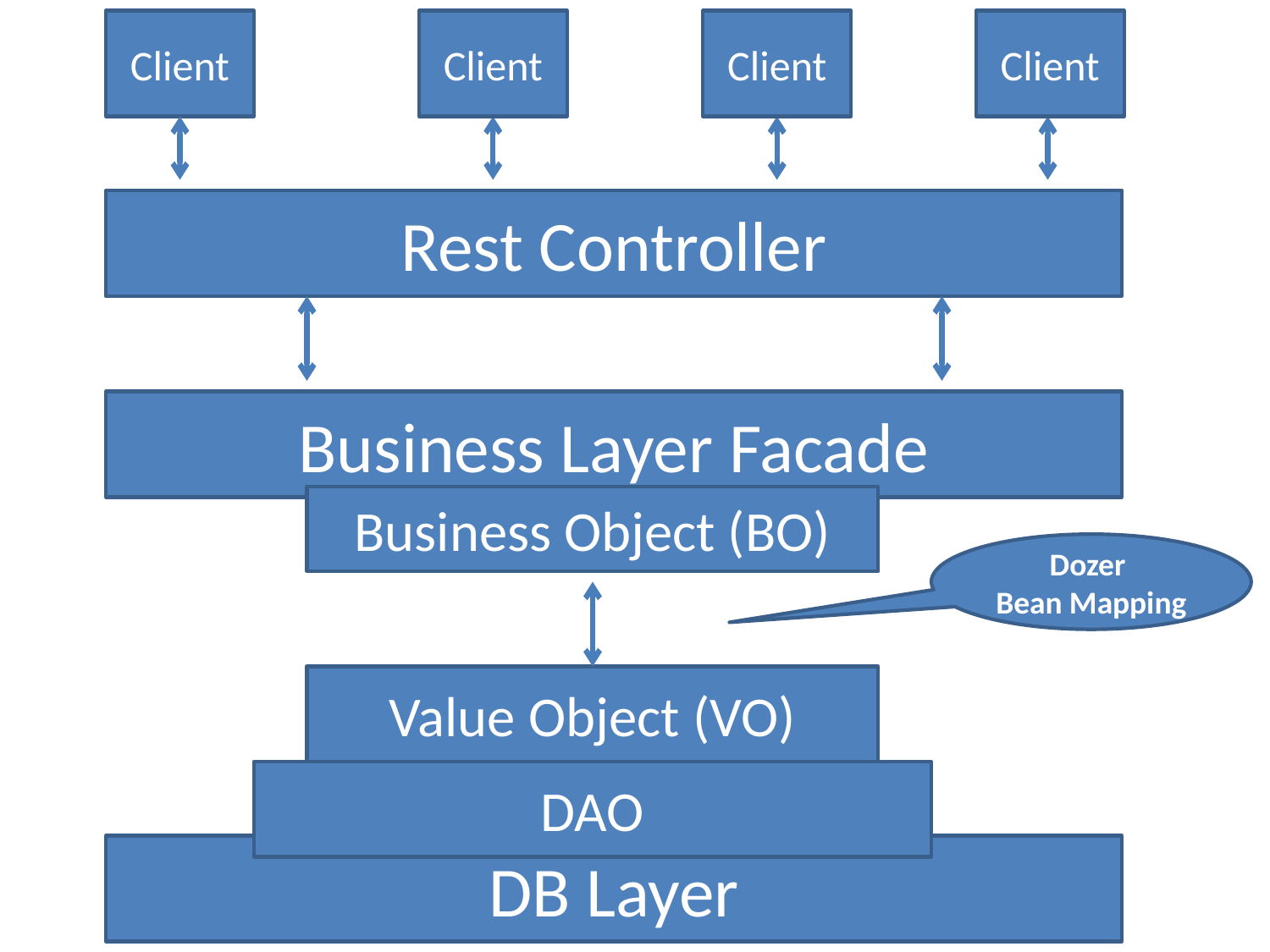

Rest Controller
Business Layer Facade
Client
Client
Client
Client
Business Object (BO)
DB Layer
Value Object (VO)
DAO
Dozer
Bean Mapping